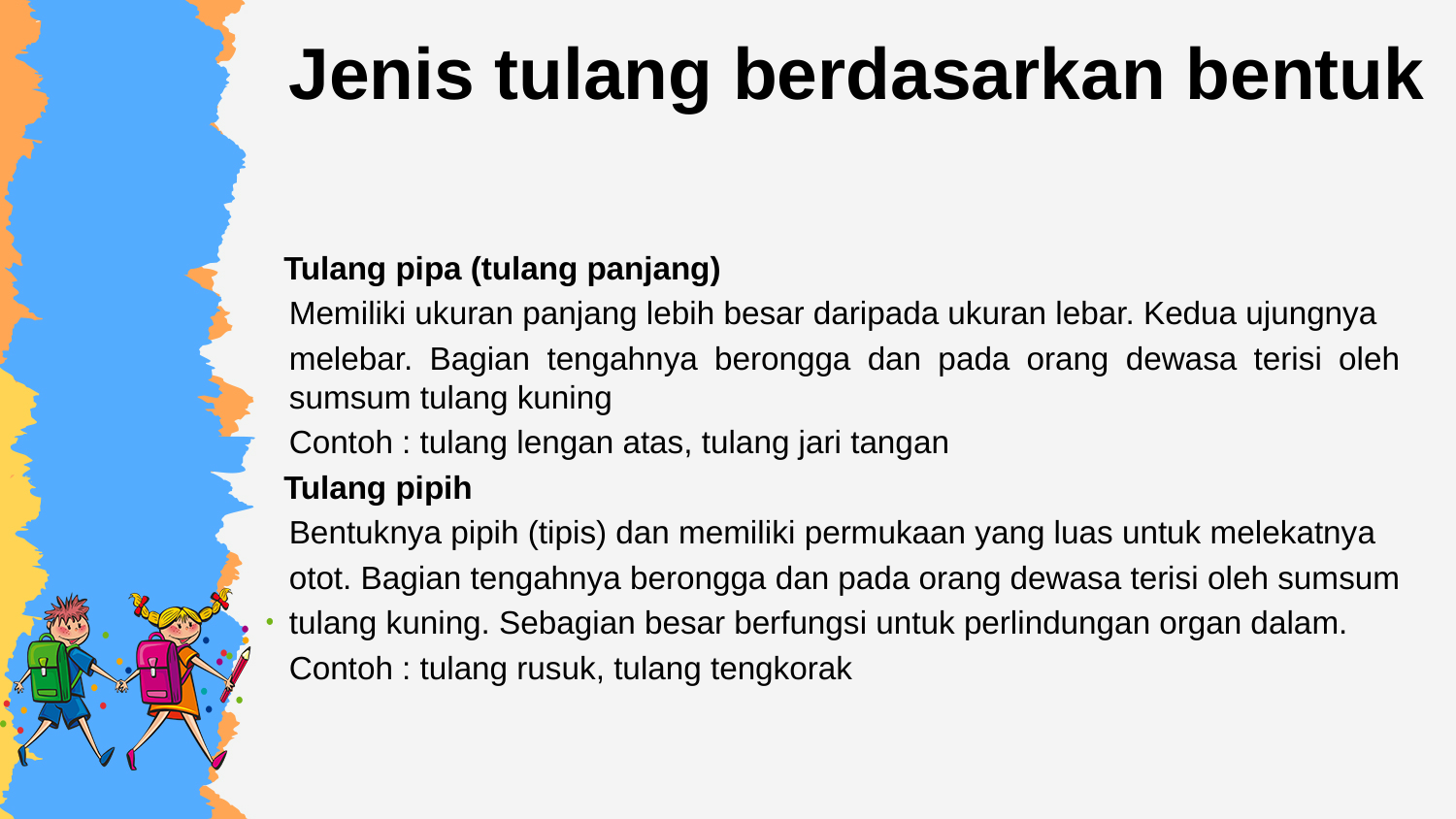

# Jenis tulang berdasarkan bentuk
Tulang pipa (tulang panjang)
Memiliki ukuran panjang lebih besar daripada ukuran lebar. Kedua ujungnya
melebar. Bagian tengahnya berongga dan pada orang dewasa terisi oleh sumsum tulang kuning
Contoh : tulang lengan atas, tulang jari tangan
Tulang pipih
Bentuknya pipih (tipis) dan memiliki permukaan yang luas untuk melekatnya
otot. Bagian tengahnya berongga dan pada orang dewasa terisi oleh sumsum
tulang kuning. Sebagian besar berfungsi untuk perlindungan organ dalam.
Contoh : tulang rusuk, tulang tengkorak